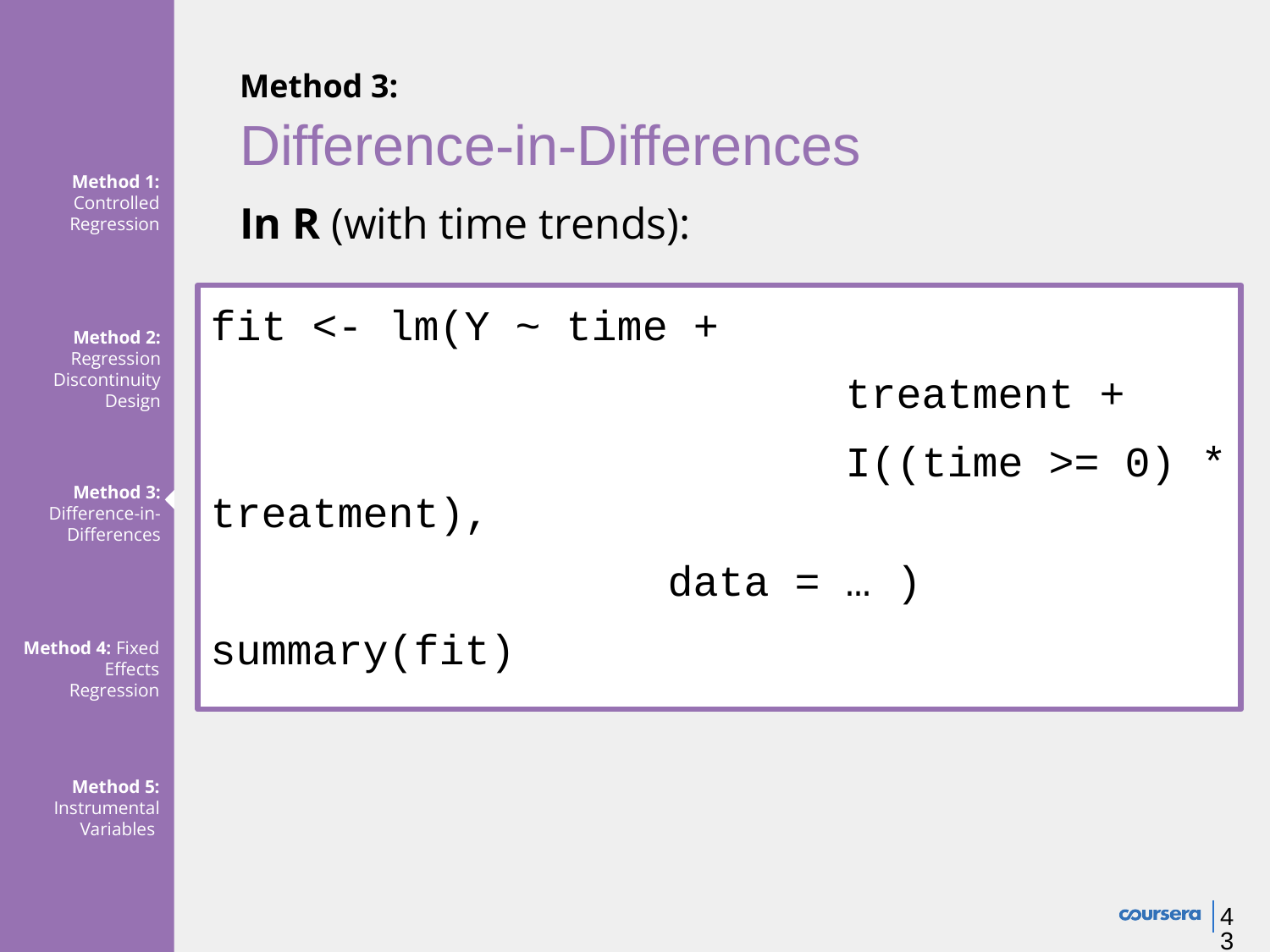

# Method 3: Difference-in-Differences
Method 1: Controlled Regression
In R (with time trends):

fit <- lm(Y ~ time +
					treatment +
					I((time >= 0) * treatment),
			   data = … )
summary(fit)
Method 2: Regression Discontinuity Design
Method 3: Difference-in-
Differences

Method 4: Fixed Effects Regression

Method 5: Instrumental Variables
43